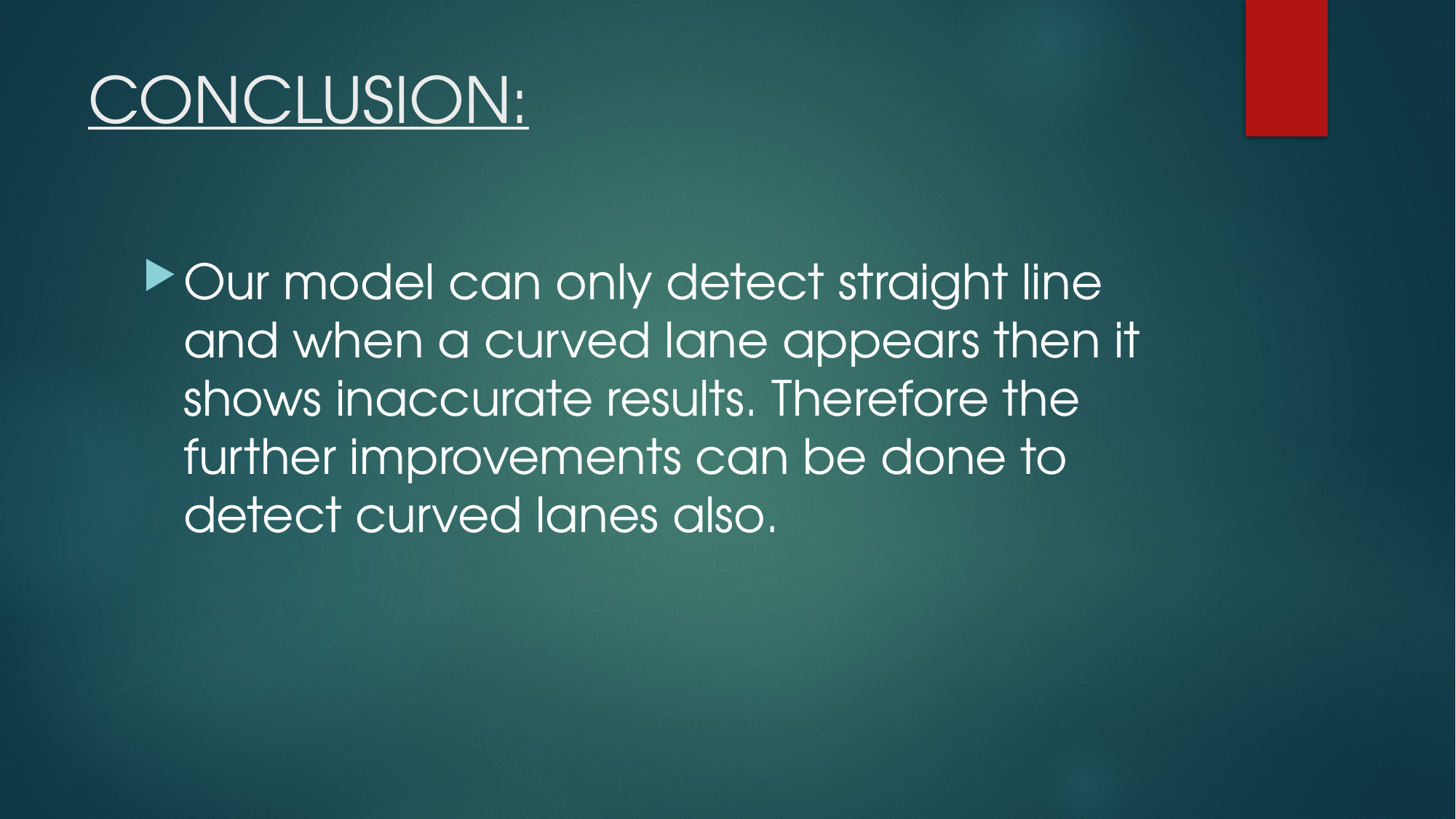

# CONCLUSION:
Our model can only detect straight line and when a curved lane appears then it shows inaccurate results. Therefore the further improvements can be done to detect curved lanes also.